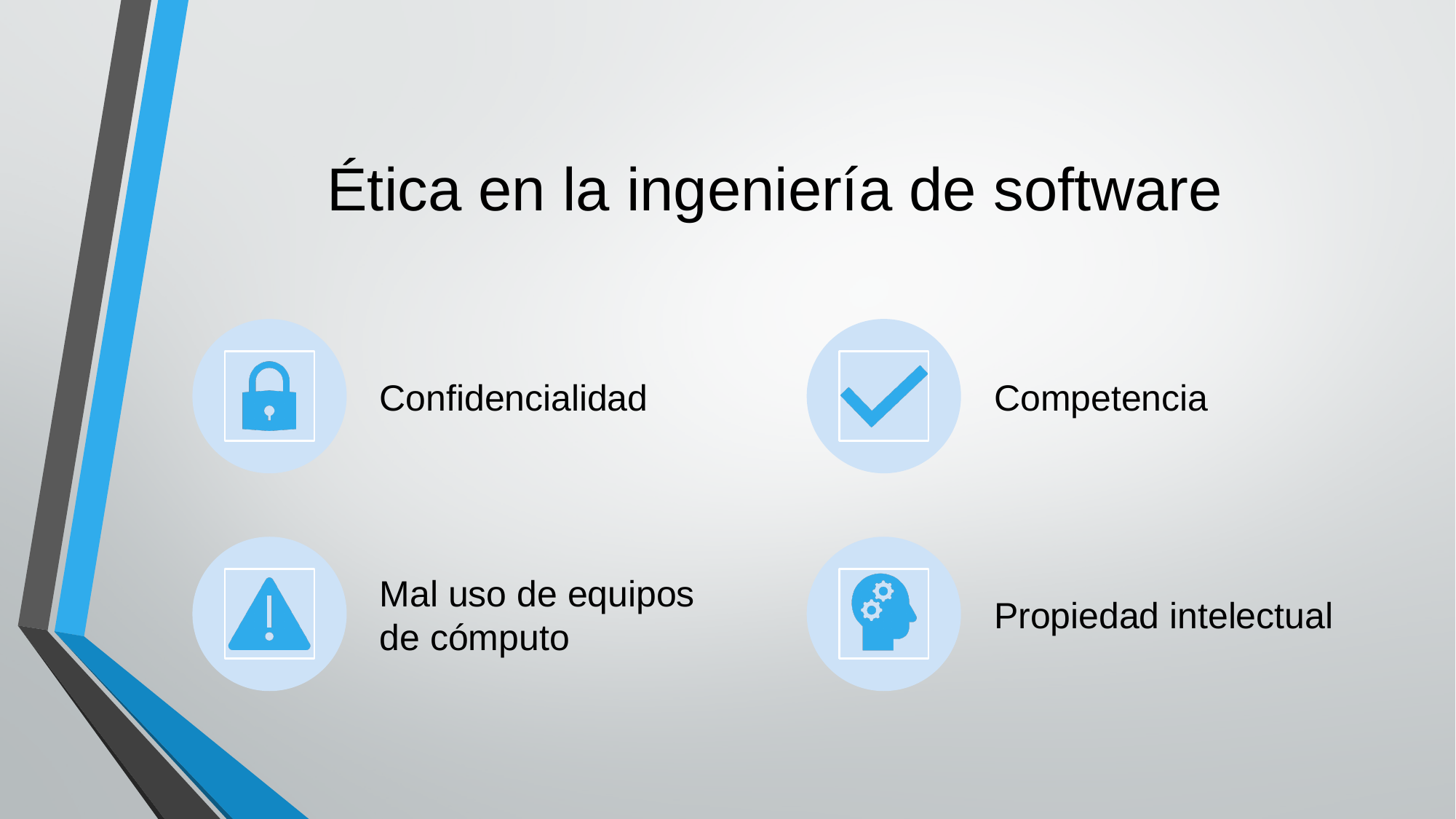

# Ética en la ingeniería de software
Confidencialidad
Competencia
Mal uso de equipos de cómputo
Propiedad intelectual